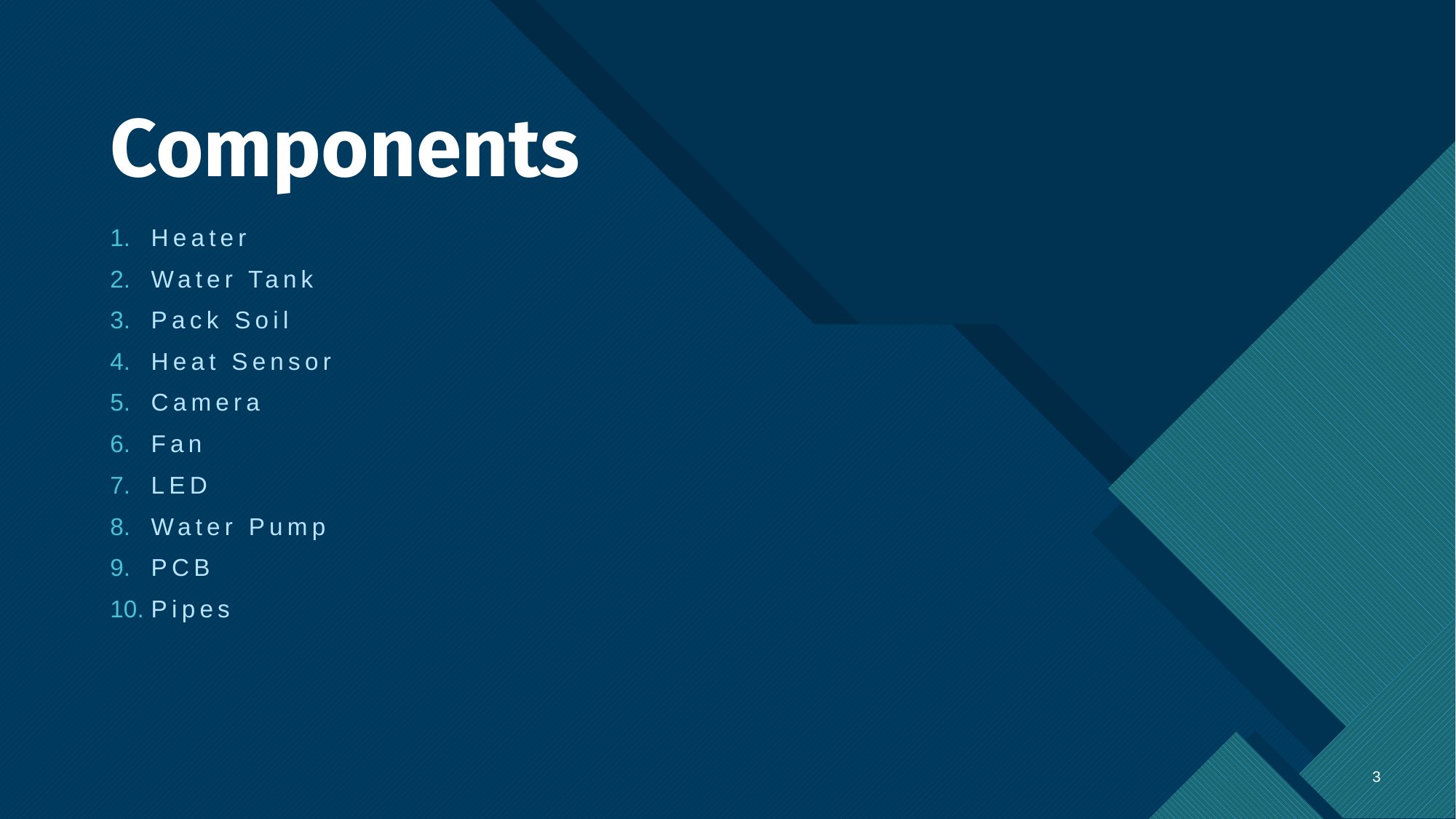

# Components
Heater
Water Tank
Pack Soil
Heat Sensor
Camera
Fan
LED
Water Pump
PCB
Pipes
3